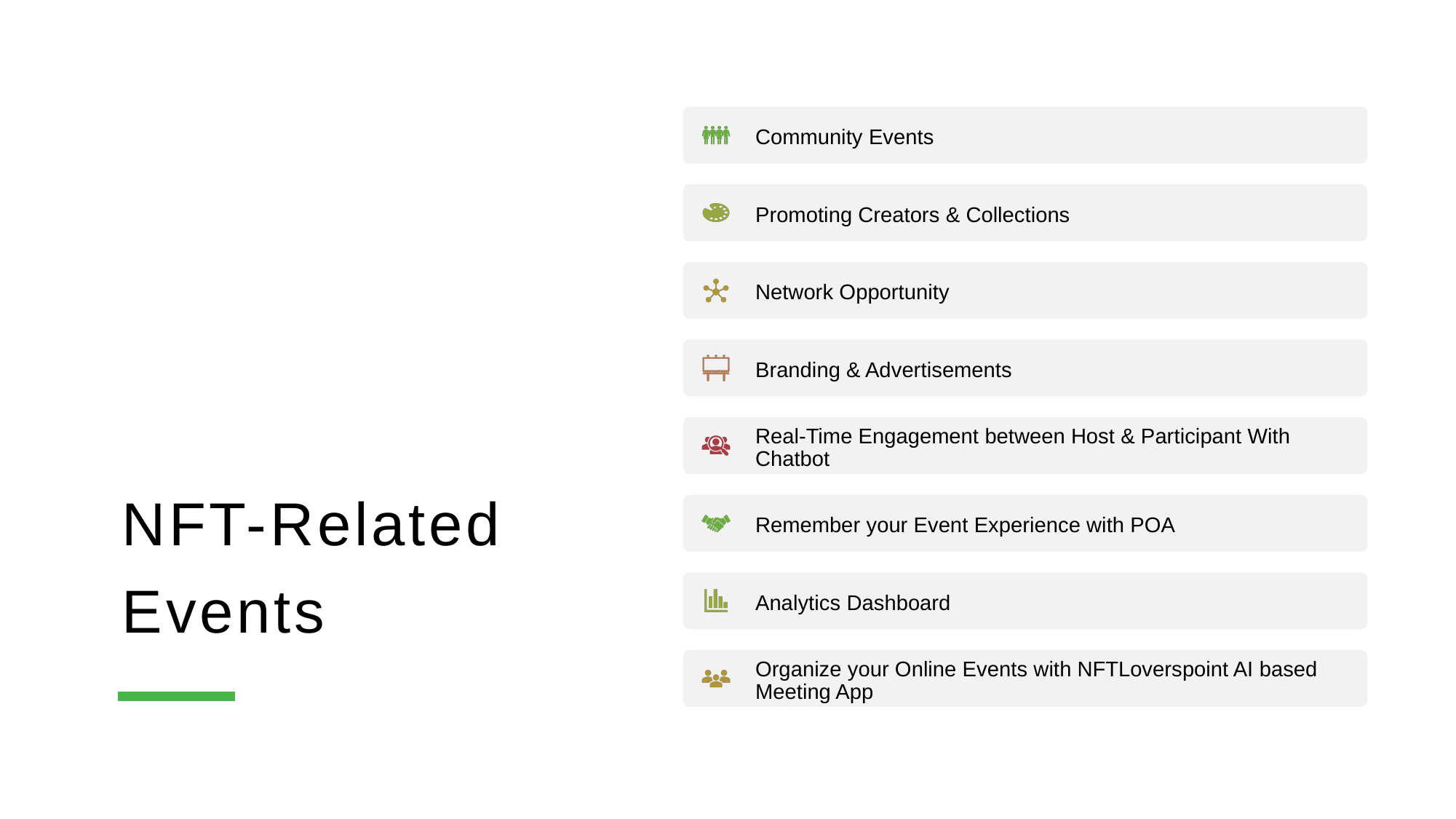

Community Events
Promoting Creators & Collections
Network Opportunity
Branding & Advertisements
Real-Time Engagement between Host & Participant With Chatbot
Remember your Event Experience with POA
Analytics Dashboard
Organize your Online Events with NFTLoverspoint AI based Meeting App
# NFT-Related Events